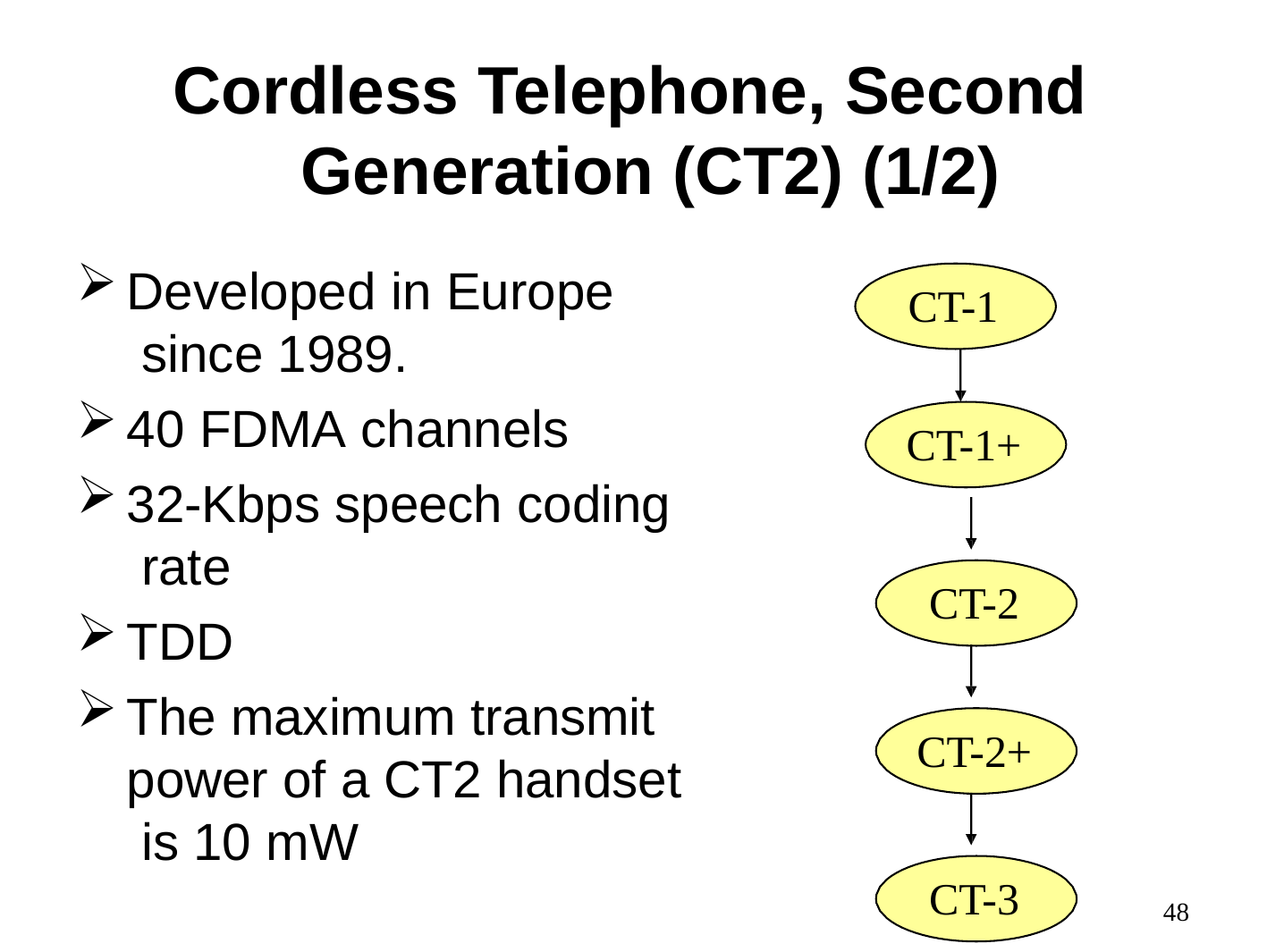

# Cordless Telephone, Second  Generation (CT2) (1/2)
Developed in Europe  since 1989.
40 FDMA channels
32-Kbps speech coding  rate
TDD
The maximum transmit  power of a CT2 handset  is 10 mW

CT-1

CT-1+

CT-2

CT-2+

CT-3
48